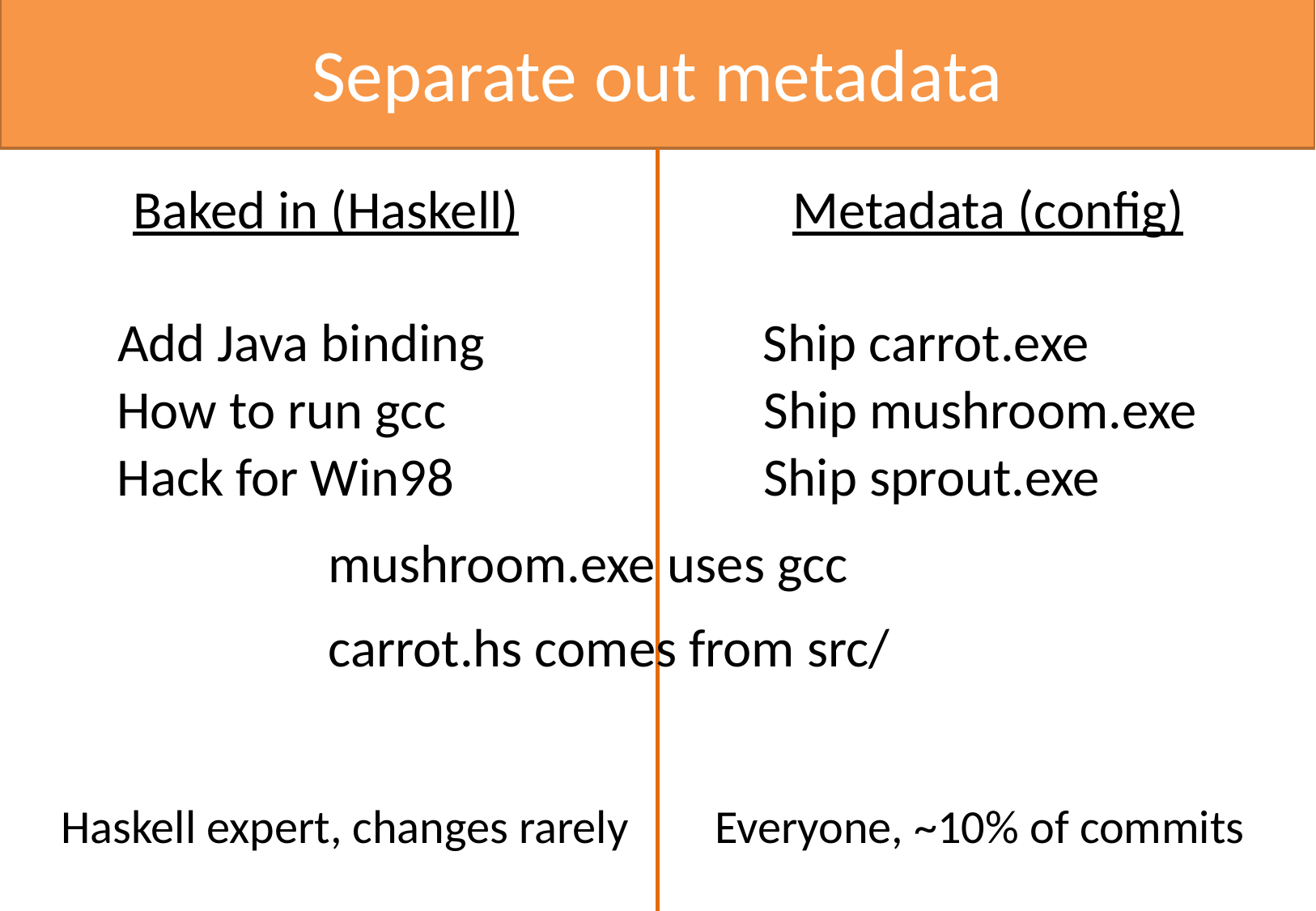

# Separate out metadata
Baked in (Haskell)
Metadata (config)
Add Java binding
Ship carrot.exe
How to run gcc
Ship mushroom.exe
Hack for Win98
Ship sprout.exe
mushroom.exe uses gcc
carrot.hs comes from src/
Haskell expert, changes rarely
Everyone, ~10% of commits